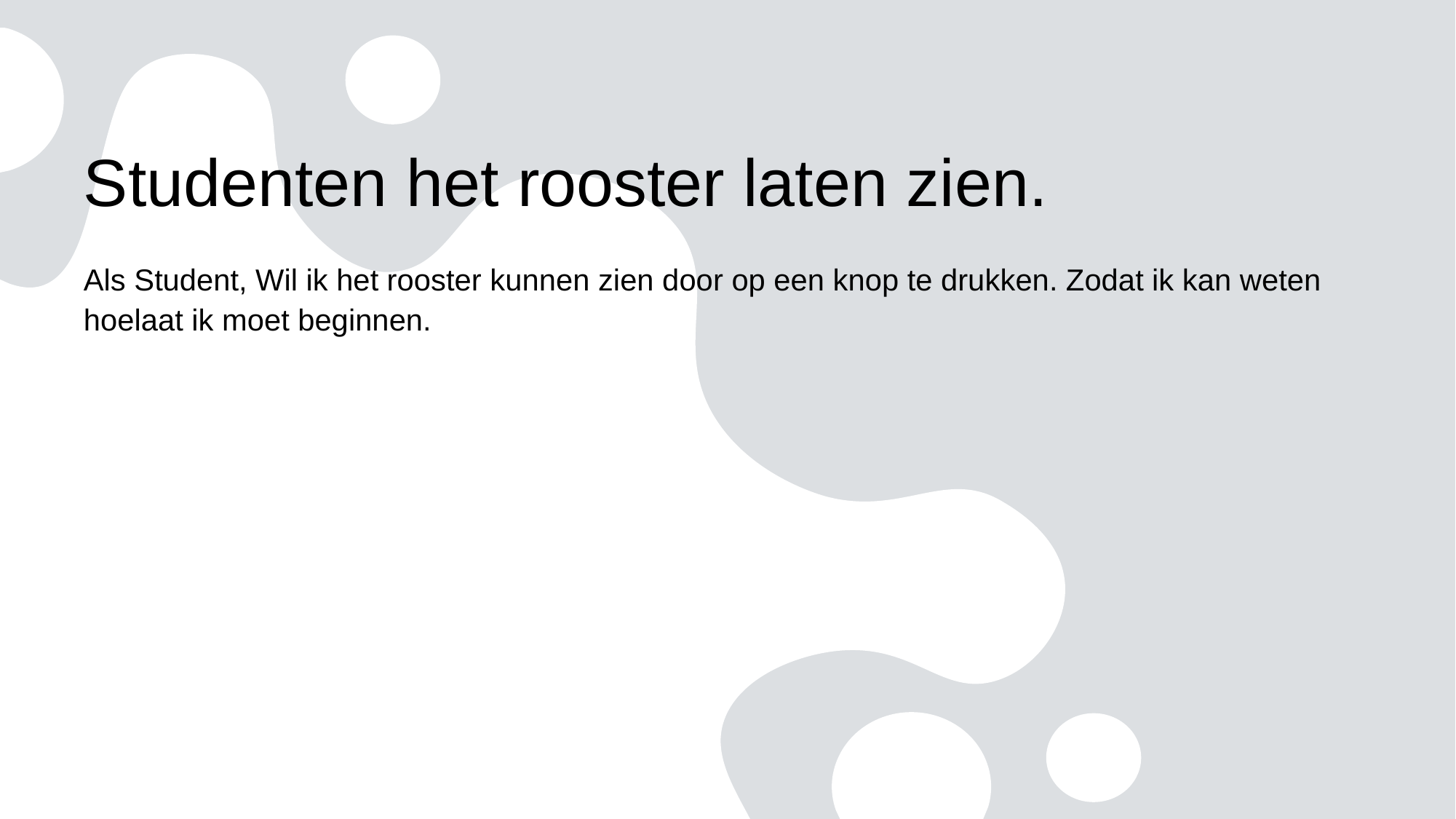

# Studenten het rooster laten zien.
Als Student, Wil ik het rooster kunnen zien door op een knop te drukken. Zodat ik kan weten hoelaat ik moet beginnen.